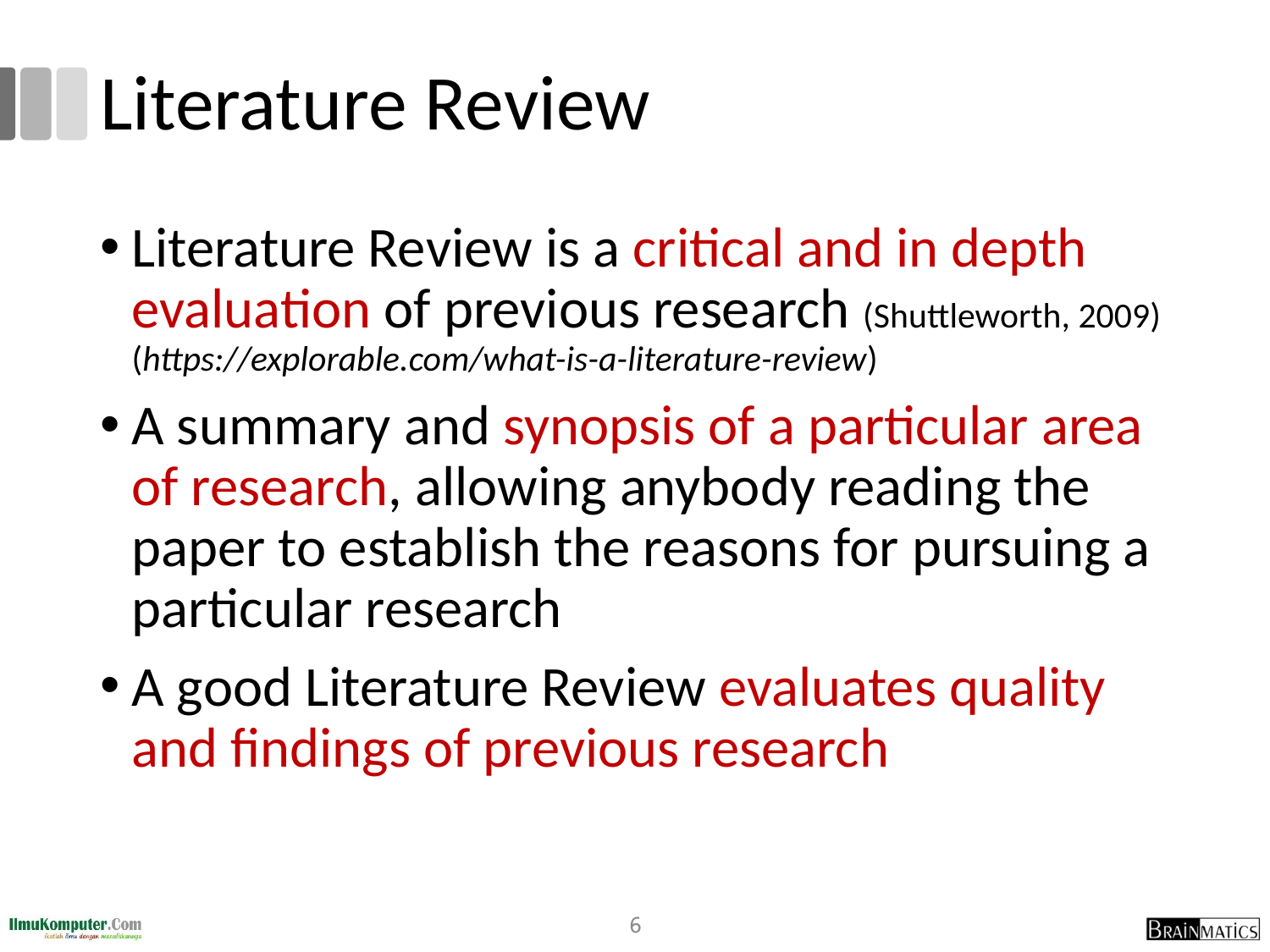

# Literature Review
Literature Review is a critical and in depth evaluation of previous research (Shuttleworth, 2009) (https://explorable.com/what-is-a-literature-review)
A summary and synopsis of a particular area of research, allowing anybody reading the paper to establish the reasons for pursuing a particular research
A good Literature Review evaluates quality and findings of previous research

6